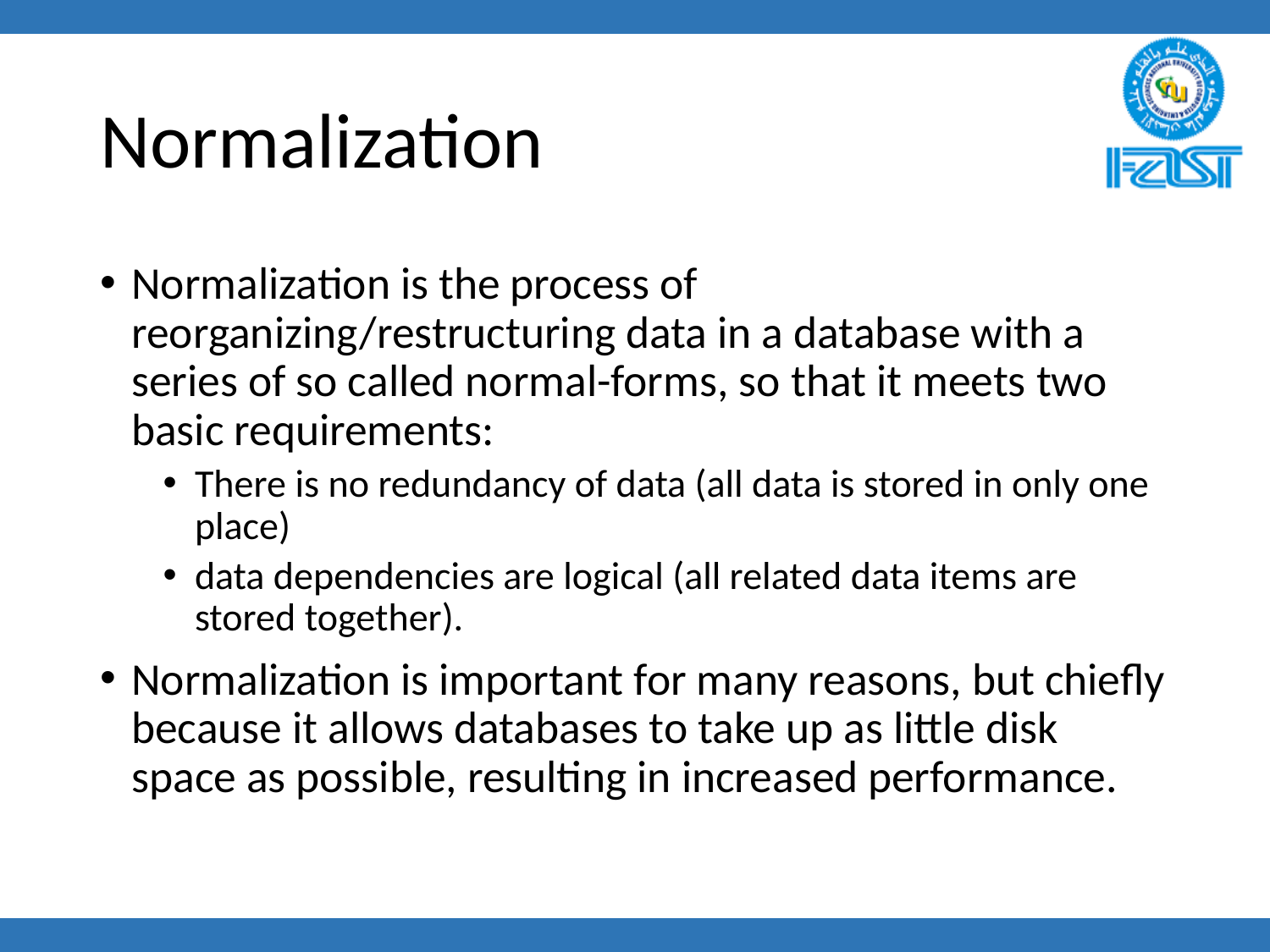

# Normalization
Normalization is the process of reorganizing/restructuring data in a database with a series of so called normal-forms, so that it meets two basic requirements:
There is no redundancy of data (all data is stored in only one place)
data dependencies are logical (all related data items are stored together).
Normalization is important for many reasons, but chiefly because it allows databases to take up as little disk space as possible, resulting in increased performance.